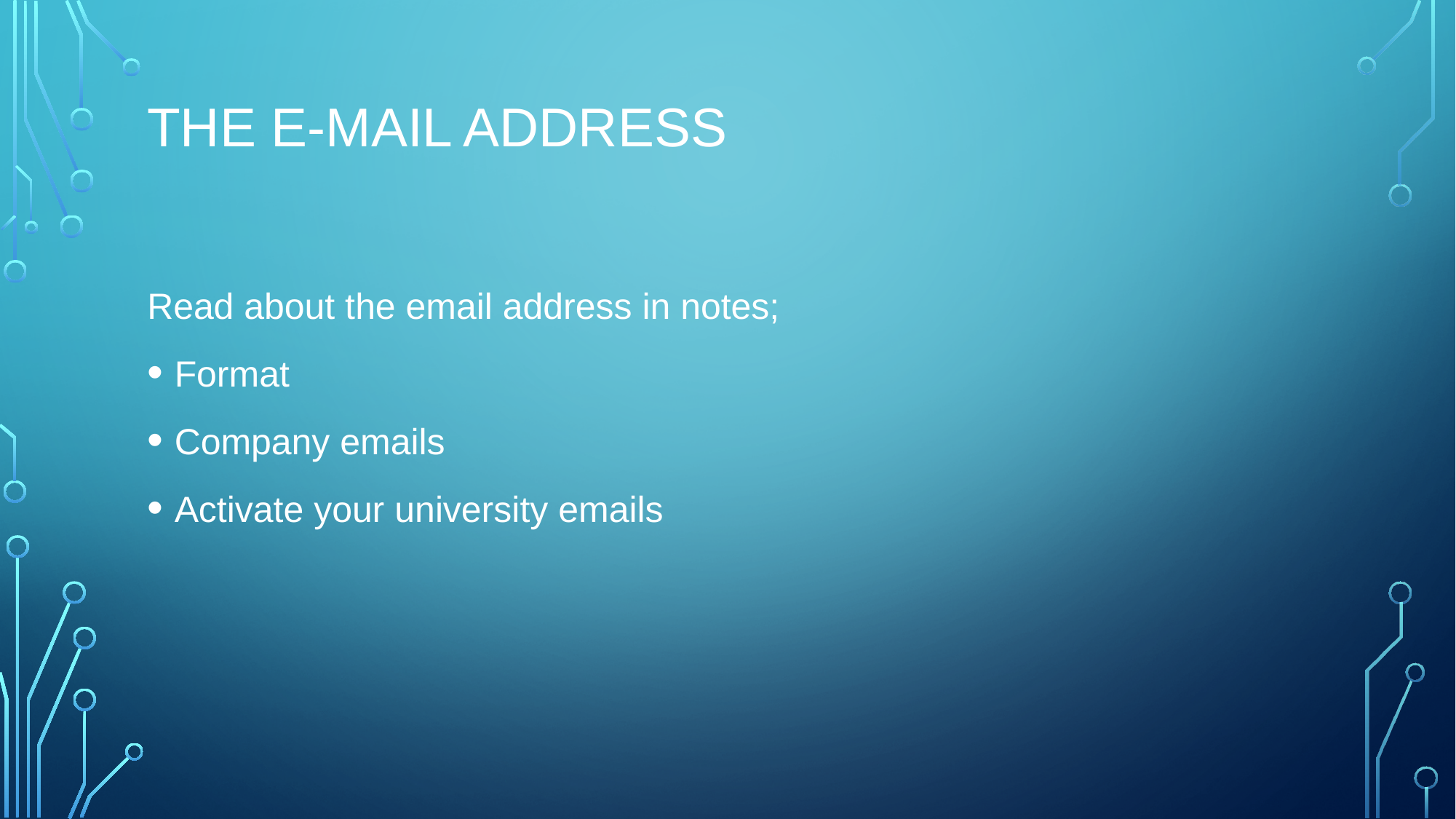

# The e-mail address
Read about the email address in notes;
Format
Company emails
Activate your university emails